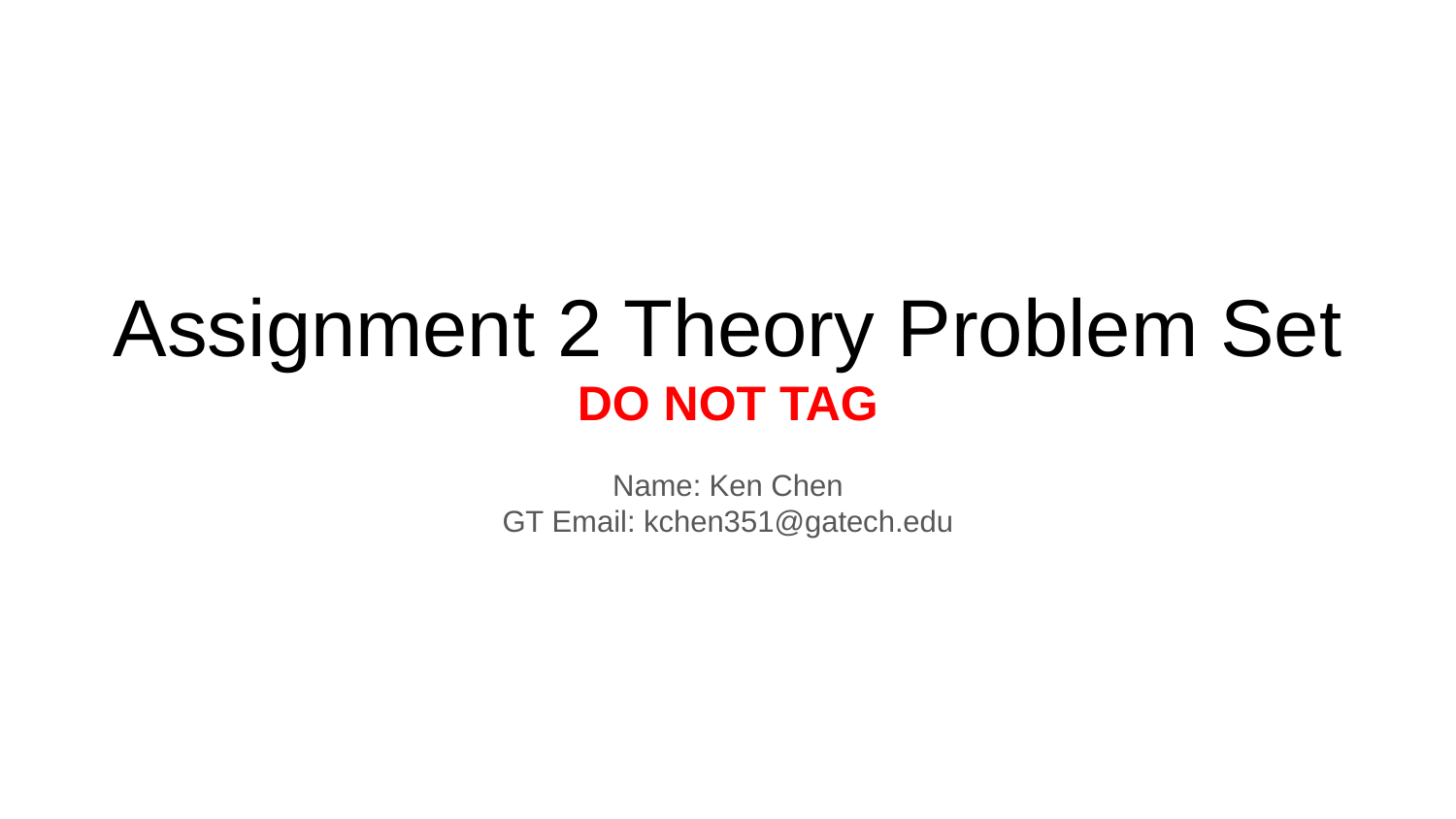

# Assignment 2 Theory Problem Set DO NOT TAG
Name: Ken Chen
GT Email: kchen351@gatech.edu